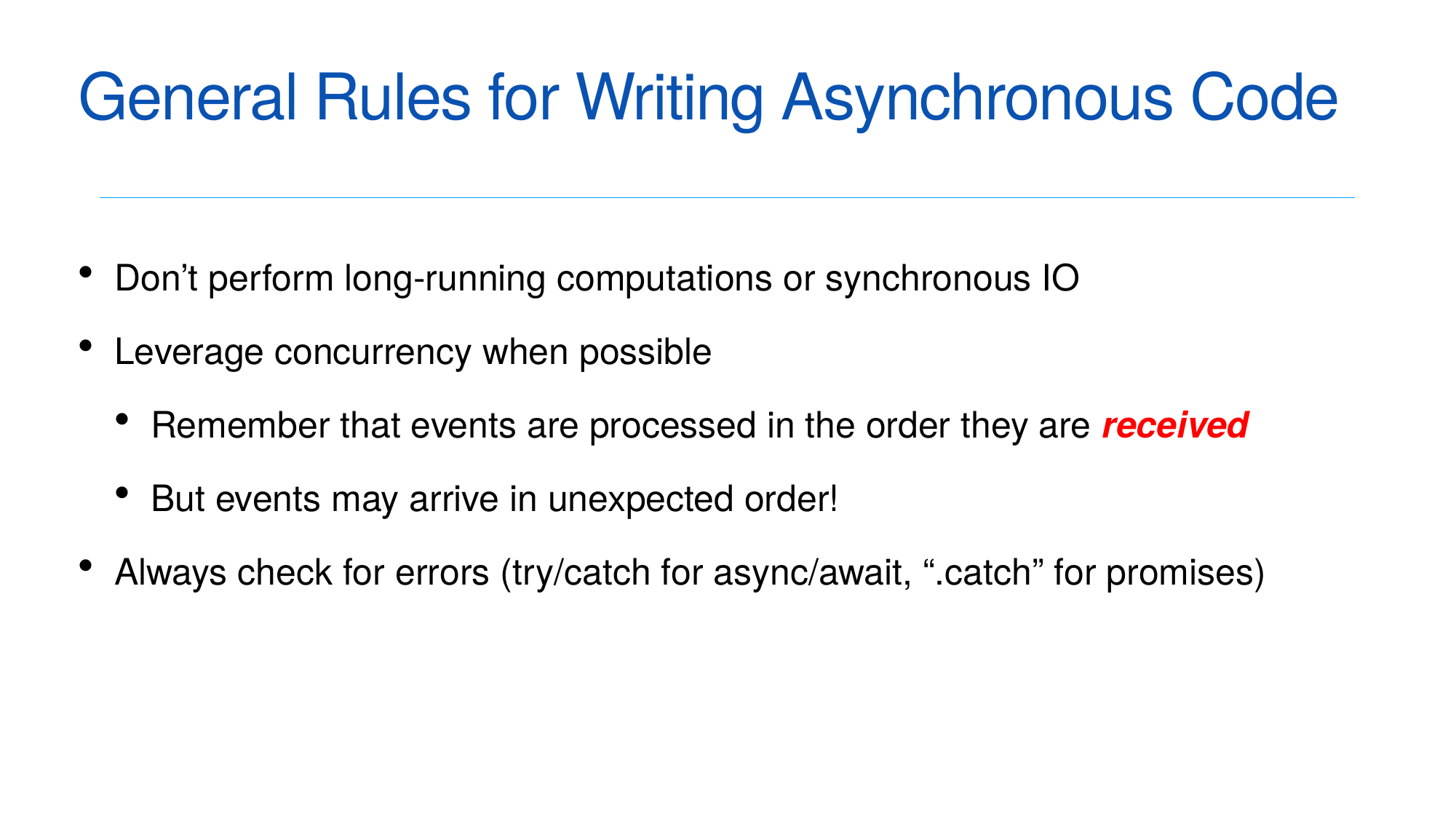

# General Rules for Writing Asynchronous Code

Don’t perform long-running computations or synchronous IO
Leverage concurrency when possible
Remember that events are processed in the order they are received
But events may arrive in unexpected order!
Always check for errors (try/catch for async/await, “.catch” for promises)